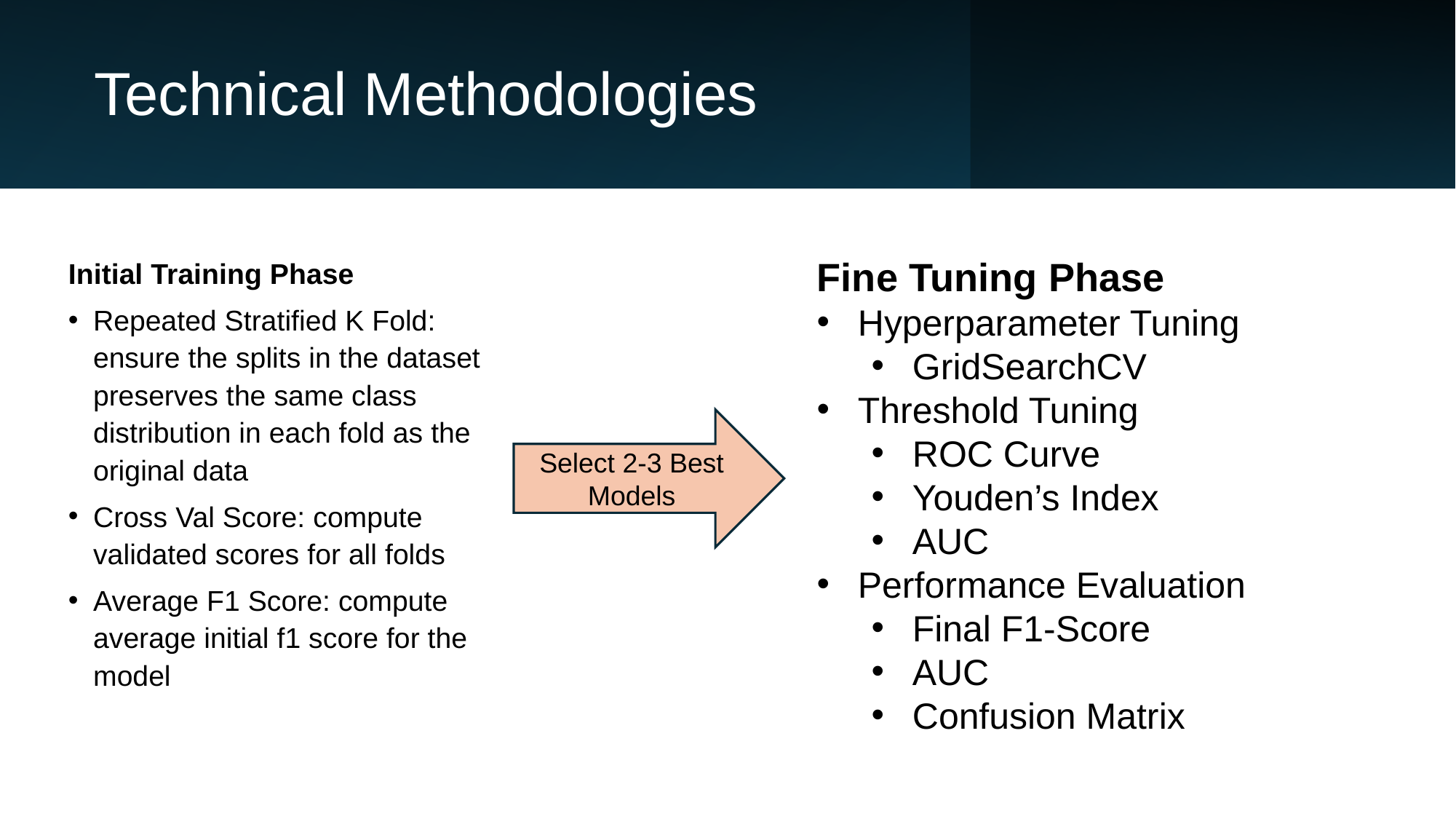

# Technical Methodologies
Initial Training Phase
Repeated Stratified K Fold: ensure the splits in the dataset preserves the same class distribution in each fold as the original data
Cross Val Score: compute validated scores for all folds
Average F1 Score: compute average initial f1 score for the model

Fine Tuning Phase
Hyperparameter Tuning
GridSearchCV
Threshold Tuning
ROC Curve
Youden’s Index
AUC
Performance Evaluation
Final F1-Score
AUC
Confusion Matrix
Select 2-3 Best Models